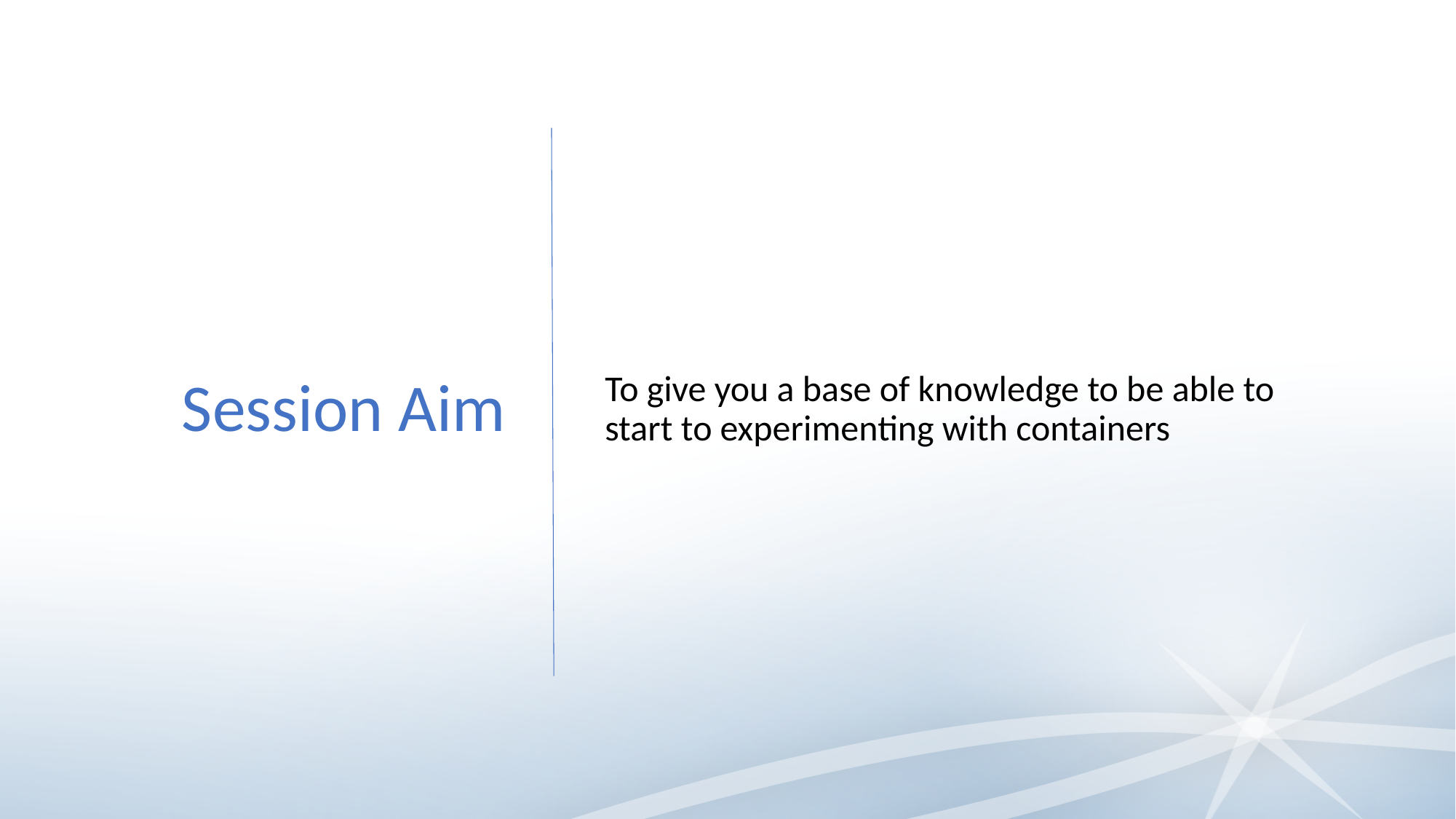

# Session Aim
To give you a base of knowledge to be able to start to experimenting with containers